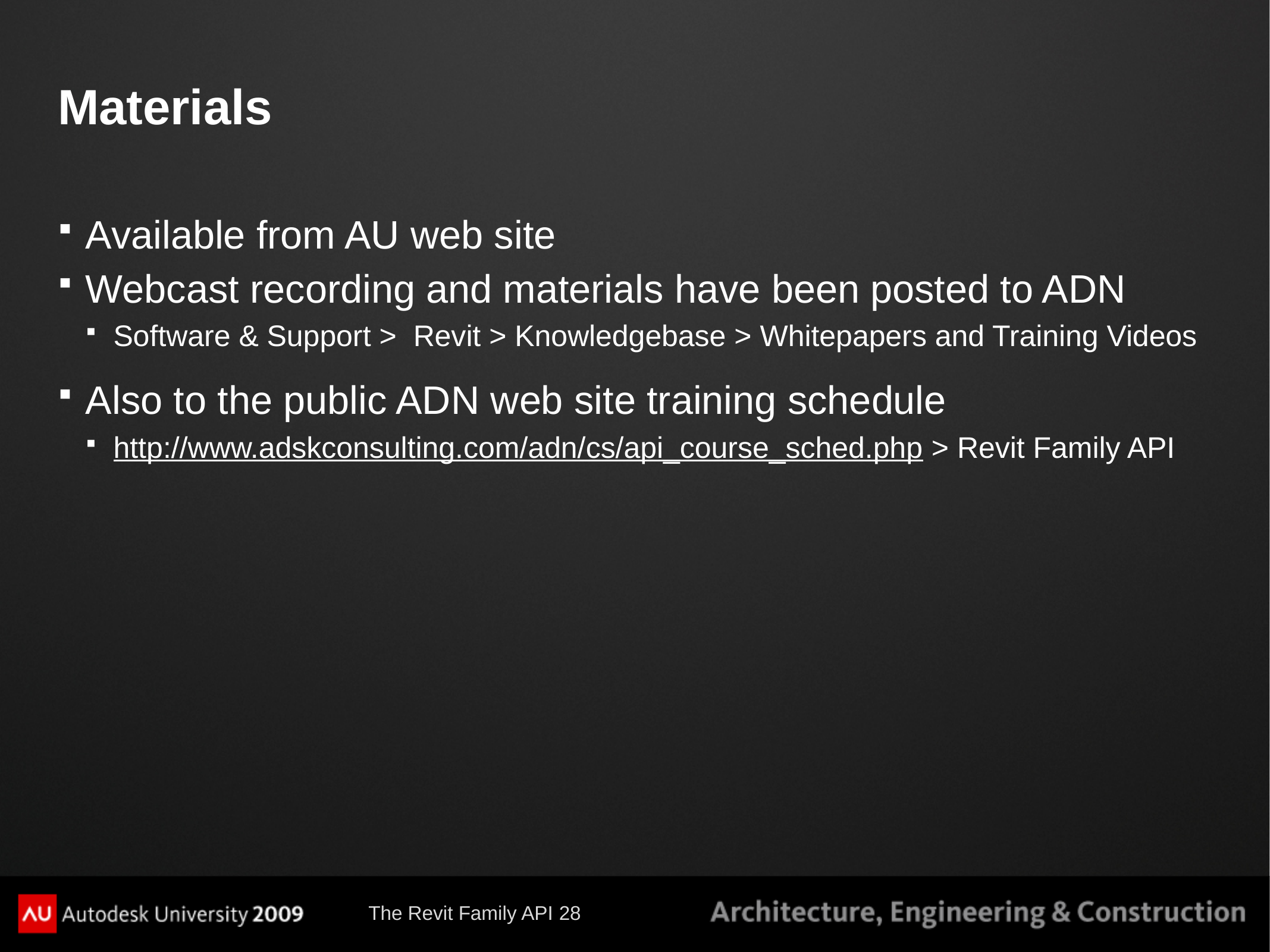

# Materials
Available from AU web site
Webcast recording and materials have been posted to ADN
Software & Support >  Revit > Knowledgebase > Whitepapers and Training Videos
Also to the public ADN web site training schedule
http://www.adskconsulting.com/adn/cs/api_course_sched.php > Revit Family API